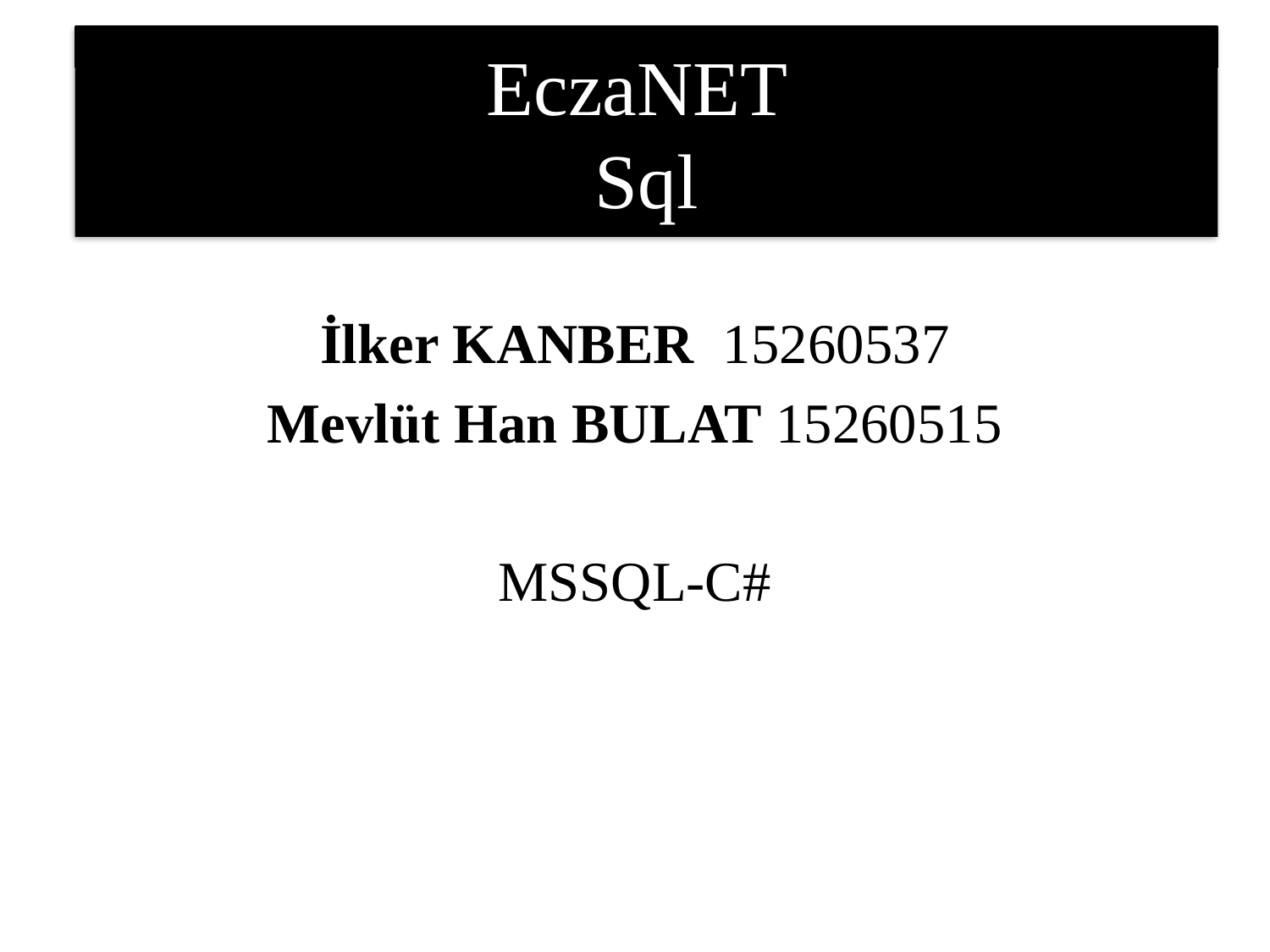

# EczaNET Sql

İlker KANBER  15260537
Mevlüt Han BULAT 15260515

MSSQL-C#